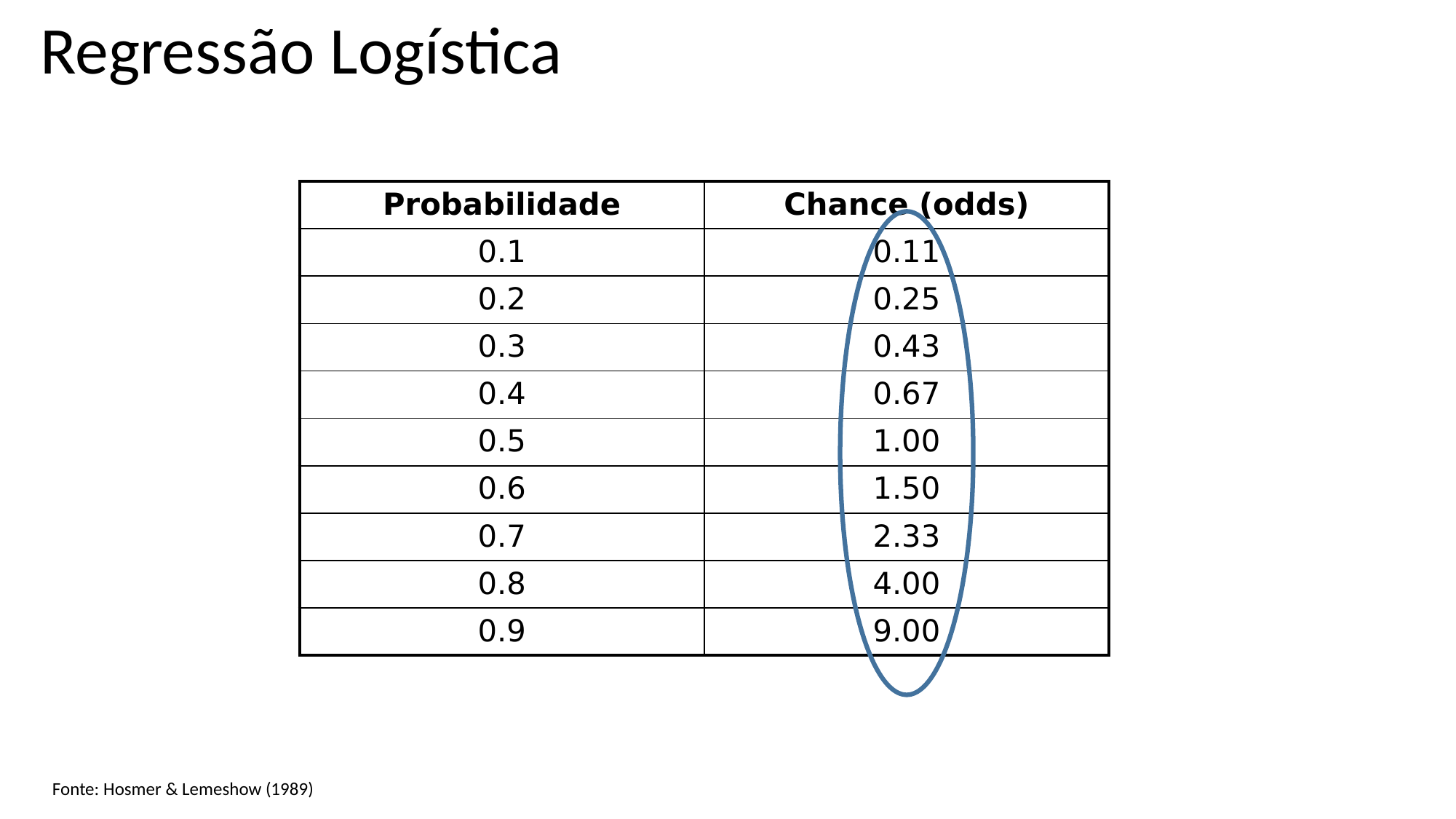

# Regressão Logística
| Probabilidade | Chance (odds) |
| --- | --- |
| 0.1 | 0.11 |
| 0.2 | 0.25 |
| 0.3 | 0.43 |
| 0.4 | 0.67 |
| 0.5 | 1.00 |
| 0.6 | 1.50 |
| 0.7 | 2.33 |
| 0.8 | 4.00 |
| 0.9 | 9.00 |

Fonte: Hosmer & Lemeshow (1989)